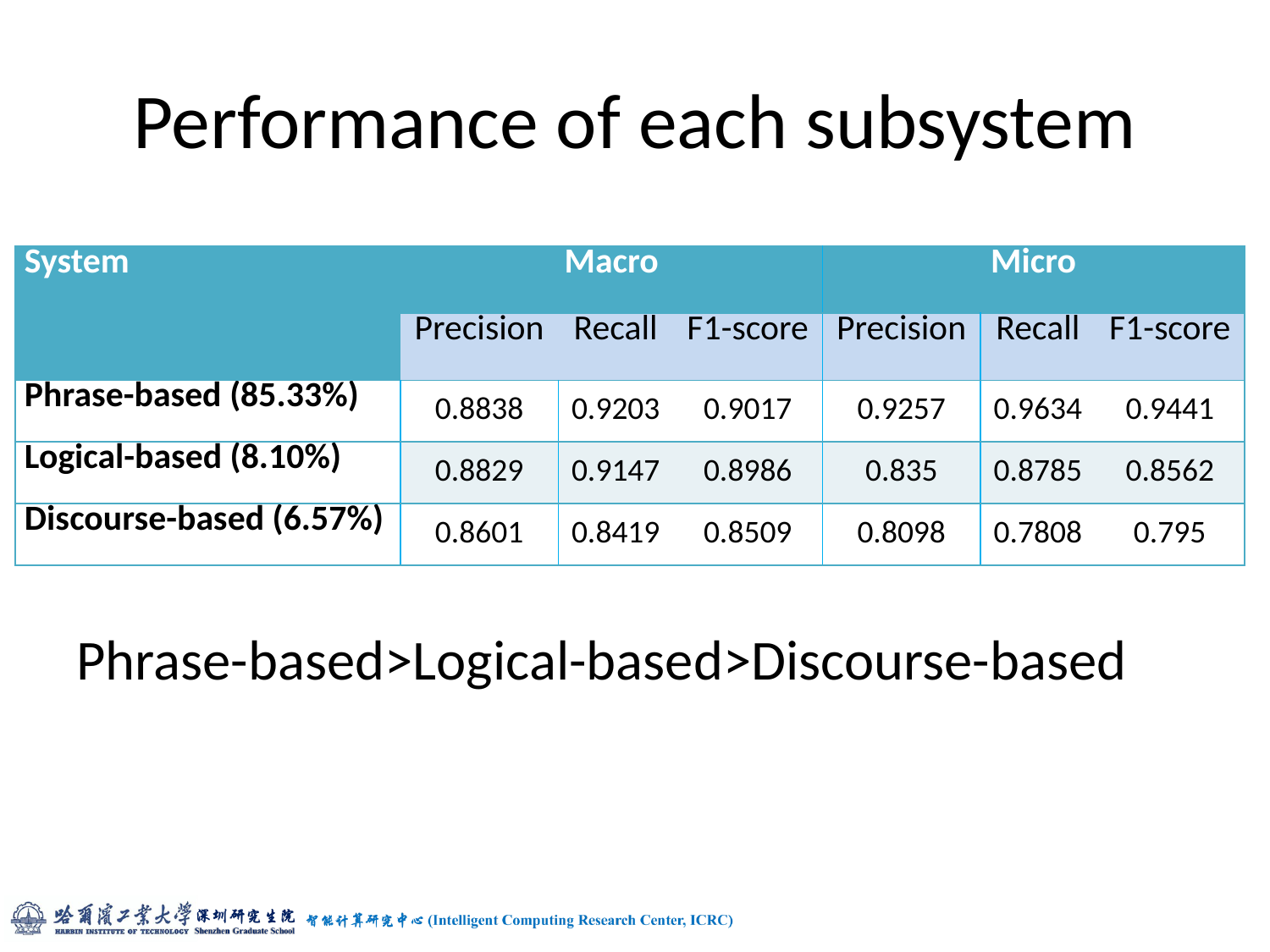

# Performance of each subsystem

Phrase-based>Logical-based>Discourse-based
| System | Macro |  |  | Micro |  |  |
| --- | --- | --- | --- | --- | --- | --- |
|  | Precision | Recall | F1-score | Precision | Recall | F1-score |
| Phrase-based (85.33%) | 0.8838 | 0.9203 | 0.9017 | 0.9257 | 0.9634 | 0.9441 |
| Logical-based (8.10%) | 0.8829 | 0.9147 | 0.8986 | 0.835 | 0.8785 | 0.8562 |
| Discourse-based (6.57%) | 0.8601 | 0.8419 | 0.8509 | 0.8098 | 0.7808 | 0.795 |